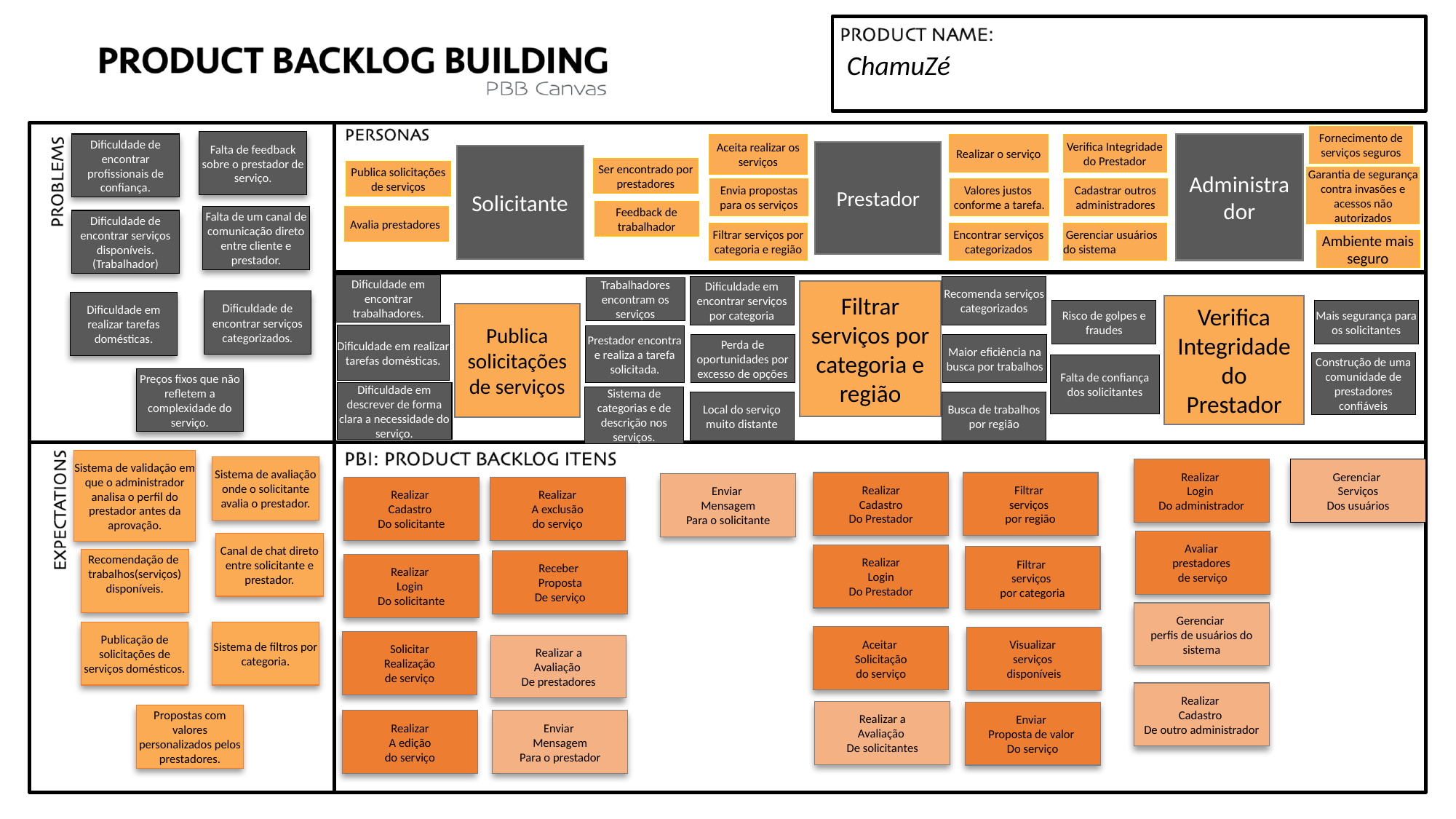

valores justos de acordo conforme a tarefa.

ChamuZé
Fornecimento de serviços seguros
Administrador
Verifica Integridade do Prestador
Garantia de segurança contra invasões e acessos não autorizados
Cadastrar outros administradores
 Gerenciar usuários do sistema
Ambiente mais seguro
Falta de feedback sobre o prestador de serviço.
Dificuldade de encontrar profissionais de confiança.
Falta de um canal de comunicação direto entre cliente e prestador.
Dificuldade de encontrar serviços disponíveis.(Trabalhador)
Dificuldade de encontrar serviços categorizados.
Dificuldade em realizar tarefas domésticas.
Aceita realizar os serviços
Realizar o serviço
Prestador
Envia propostas para os serviços
Valores justos  conforme a tarefa.
Filtrar serviços por categoria e região
Encontrar serviços categorizados
Solicitante
Ser encontrado por prestadores
Publica solicitações de serviços
Feedback de trabalhador
Avalia prestadores
Dificuldade em encontrar trabalhadores.
Trabalhadores encontram os serviços
Publica solicitações de serviços
Dificuldade em realizar tarefas domésticas.
Prestador encontra e realiza a tarefa solicitada.
Dificuldade em descrever de forma clara a necessidade do serviço.
Sistema de categorias e de descrição nos serviços.
Dificuldade em encontrar serviços por categoria
Recomenda serviços categorizados
Filtrar serviços por categoria e região
Perda de oportunidades por excesso de opções
Maior eficiência na busca por trabalhos
Local do serviço muito distante
Busca de trabalhos por região
Verifica Integridade do Prestador
Mais segurança para os solicitantes
Risco de golpes e fraudes
Construção de uma comunidade de prestadores confiáveis
Falta de confiança dos solicitantes
Preços fixos que não refletem a complexidade do serviço.
Sistema de validação em que o administrador analisa o perfil do prestador antes da aprovação.
Sistema de avaliação onde o solicitante avalia o prestador.
Canal de chat direto entre solicitante e prestador.
Recomendação de  trabalhos(serviços) disponíveis.

Publicação de solicitações de serviços domésticos.
Sistema de filtros por categoria.
Realizar
Login
Do administrador
Gerenciar
Serviços
Dos usuários
Filtrar
serviços
por região
Filtrar
serviços
por categoria
Aceitar
Solicitação
do serviço
Visualizar
serviços
disponíveis
Enviar
Proposta de valor
Do serviço
Realizar
Cadastro
Do Prestador
Enviar
Mensagem
Para o solicitante
Realizar
Cadastro
Do solicitante
Realizar
A exclusão
do serviço
Realizar
Login
Do solicitante
Avaliar
prestadores
de serviço
Gerenciar
perfis de usuários do sistema
Realizar
Login
Do Prestador
Receber
Proposta
De serviço
Solicitar
Realização
de serviço
Realizar a
Avaliação
De prestadores
Realizar
Cadastro
De outro administrador
Realizar a
Avaliação
De solicitantes
Propostas com valores personalizados pelos prestadores.
Realizar
A edição
do serviço
Enviar
Mensagem
Para o prestador